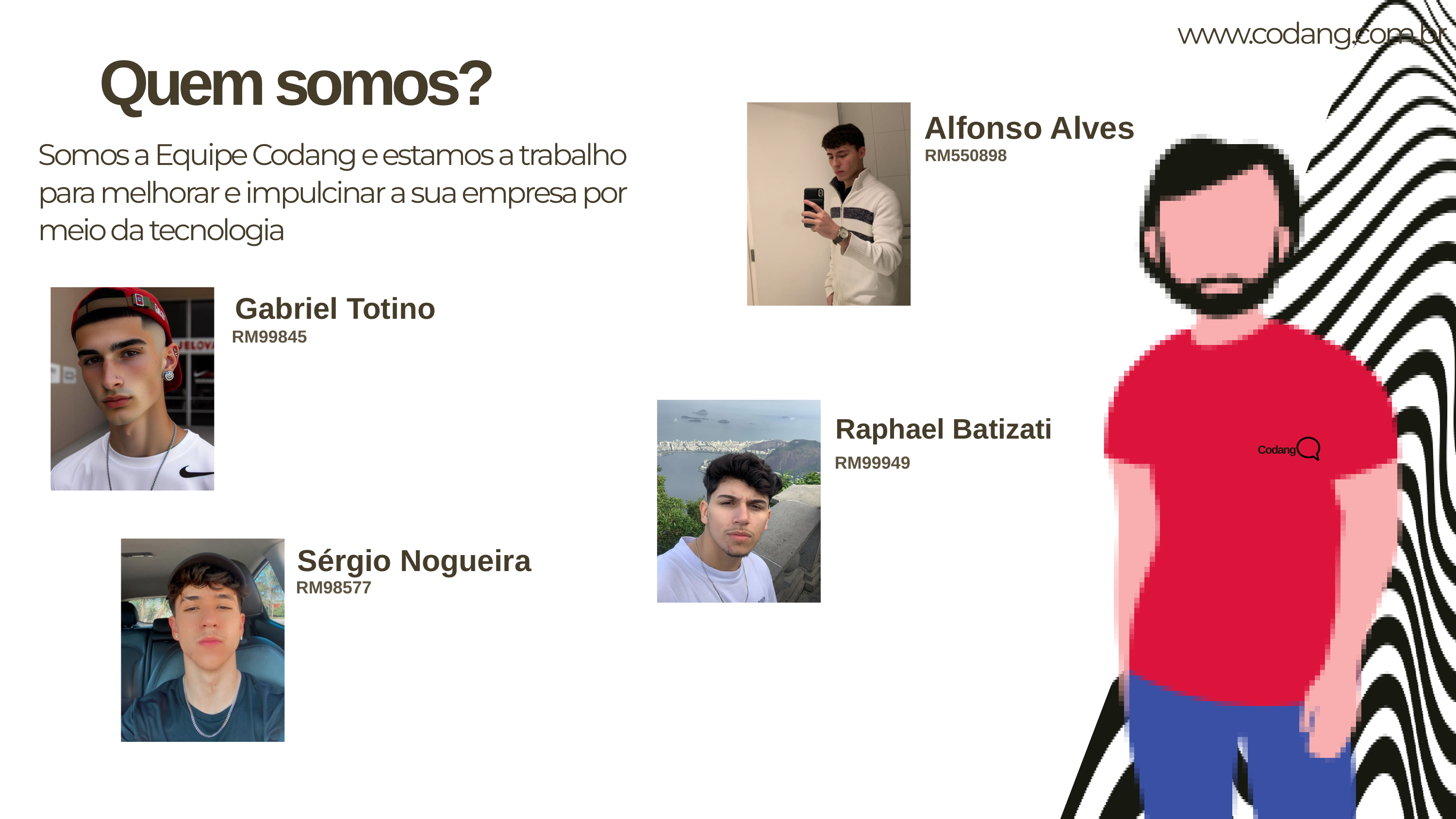

www.codang.com.br
Quem somos?
Alfonso Alves

Somos a Equipe Codang e estamos a trabalho para melhorar e impulcinar a sua empresa por meio da tecnologia

RM550898

Gabriel Totino

RM99845

Raphael Batizati

Codang
RM99949
Sérgio Nogueira

RM98577